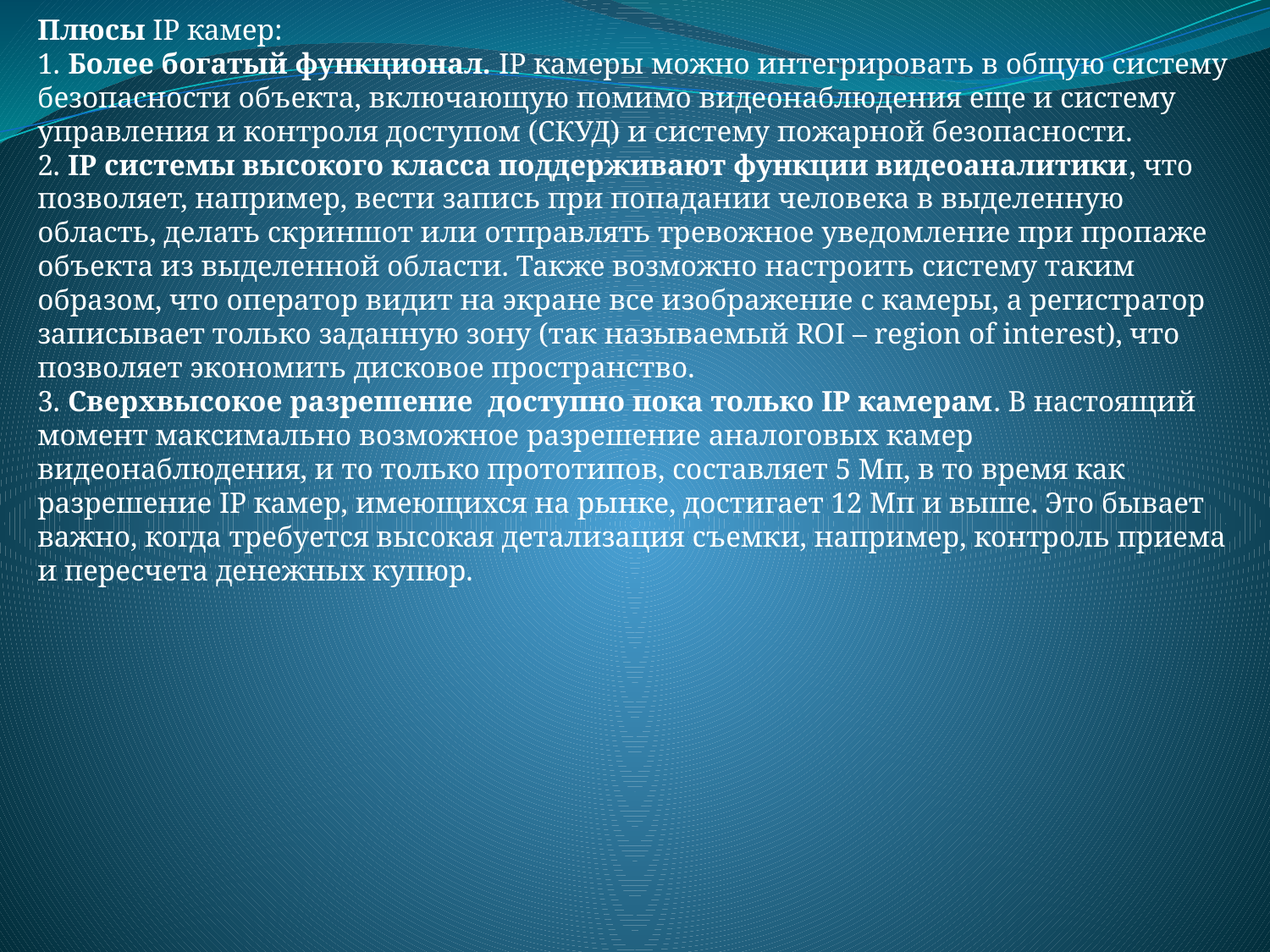

Плюсы IP камер:
1. Более богатый функционал. IP камеры можно интегрировать в общую систему безопасности объекта, включающую помимо видеонаблюдения еще и систему управления и контроля доступом (СКУД) и систему пожарной безопасности.
2. IP системы высокого класса поддерживают функции видеоаналитики, что позволяет, например, вести запись при попадании человека в выделенную область, делать скриншот или отправлять тревожное уведомление при пропаже объекта из выделенной области. Также возможно настроить систему таким образом, что оператор видит на экране все изображение с камеры, а регистратор записывает только заданную зону (так называемый ROI – region of interest), что позволяет экономить дисковое пространство.
3. Сверхвысокое разрешение  доступно пока только IP камерам. В настоящий момент максимально возможное разрешение аналоговых камер видеонаблюдения, и то только прототипов, составляет 5 Мп, в то время как разрешение IP камер, имеющихся на рынке, достигает 12 Мп и выше. Это бывает важно, когда требуется высокая детализация съемки, например, контроль приема и пересчета денежных купюр.